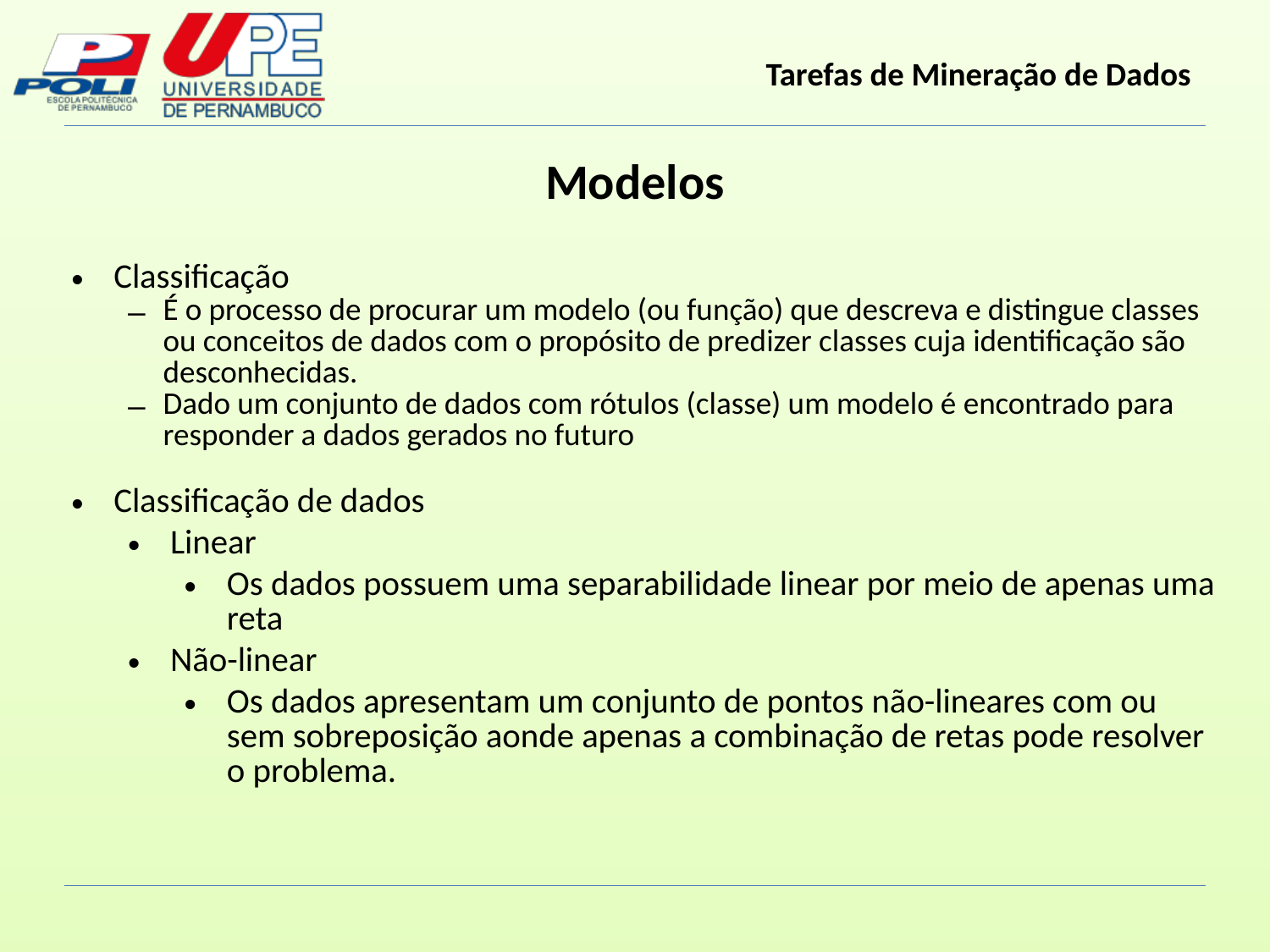

Modelos
Classificação
É o processo de procurar um modelo (ou função) que descreva e distingue classes ou conceitos de dados com o propósito de predizer classes cuja identificação são desconhecidas.
Dado um conjunto de dados com rótulos (classe) um modelo é encontrado para responder a dados gerados no futuro

Classificação de dados
Linear
Os dados possuem uma separabilidade linear por meio de apenas uma reta
Não-linear
Os dados apresentam um conjunto de pontos não-lineares com ou sem sobreposição aonde apenas a combinação de retas pode resolver o problema.